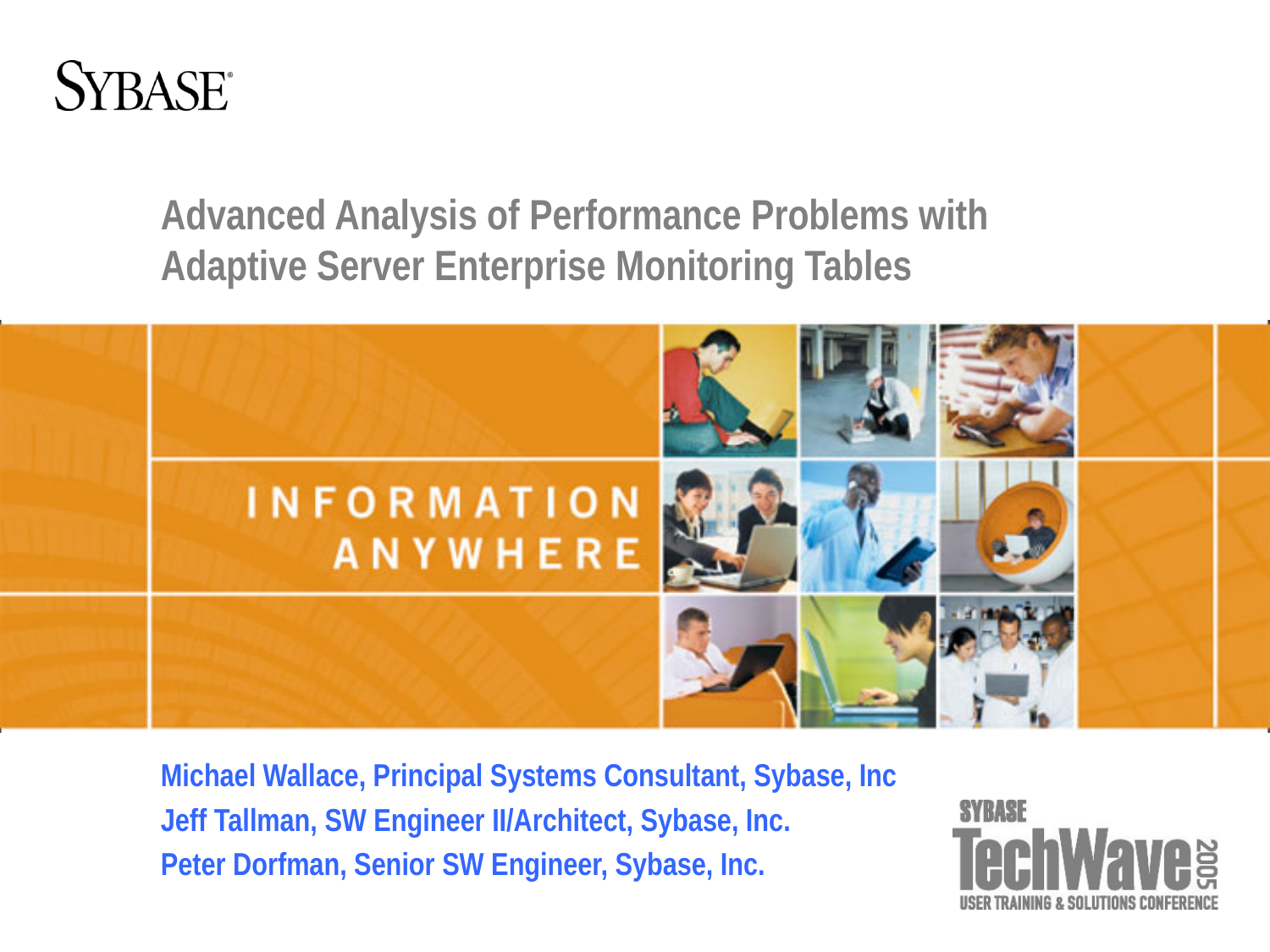

# Advanced Analysis of Performance Problems with Adaptive Server Enterprise Monitoring Tables
Michael Wallace, Principal Systems Consultant, Sybase, Inc
Jeff Tallman, SW Engineer II/Architect, Sybase, Inc.
Peter Dorfman, Senior SW Engineer, Sybase, Inc.